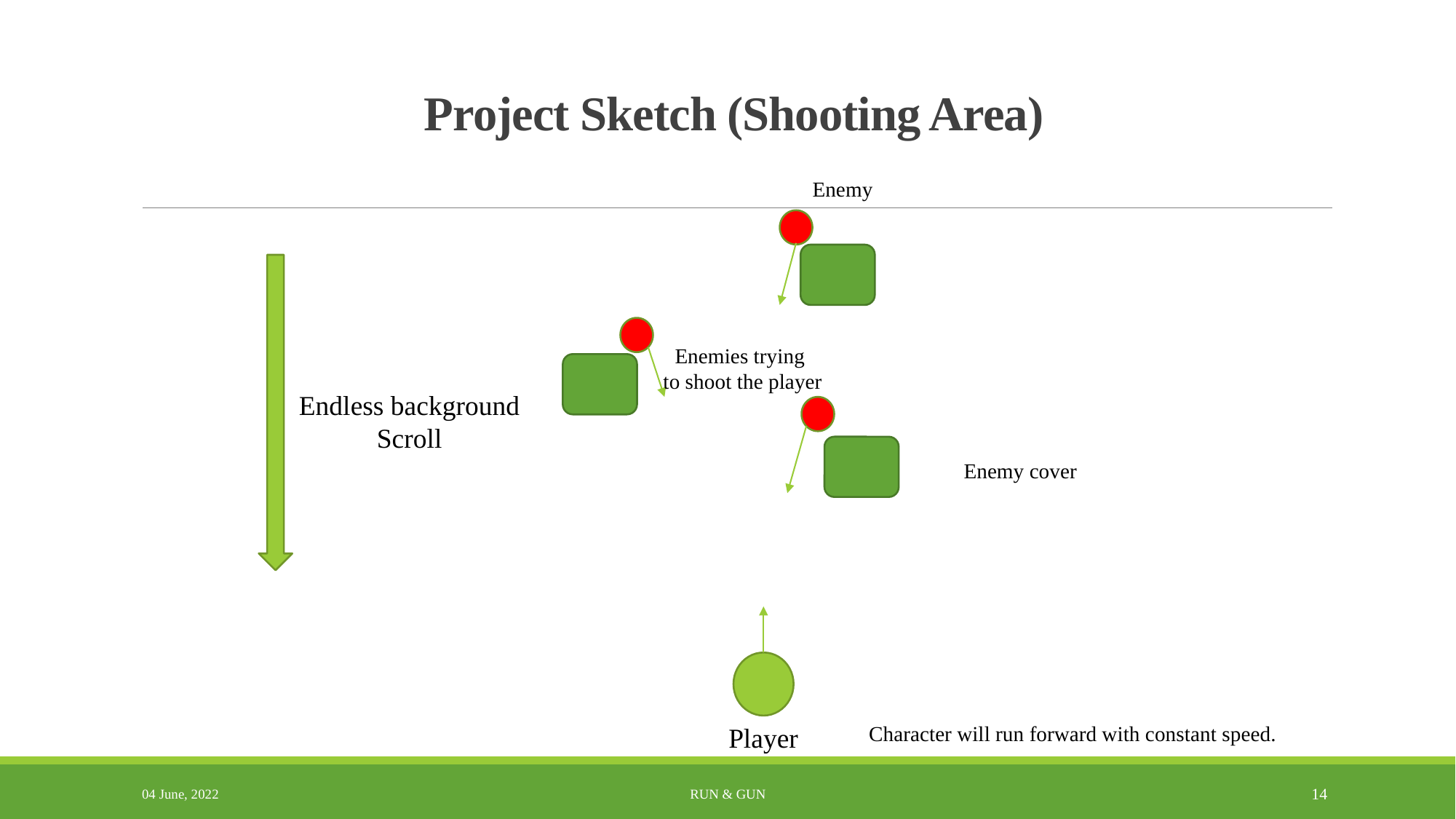

# Project Sketch (Shooting Area)
Enemy

Enemies trying
to shoot the player

Endless background
Scroll

Enemy cover

Character will run forward with constant speed.
Player
04 June, 2022
Run & Gun
14